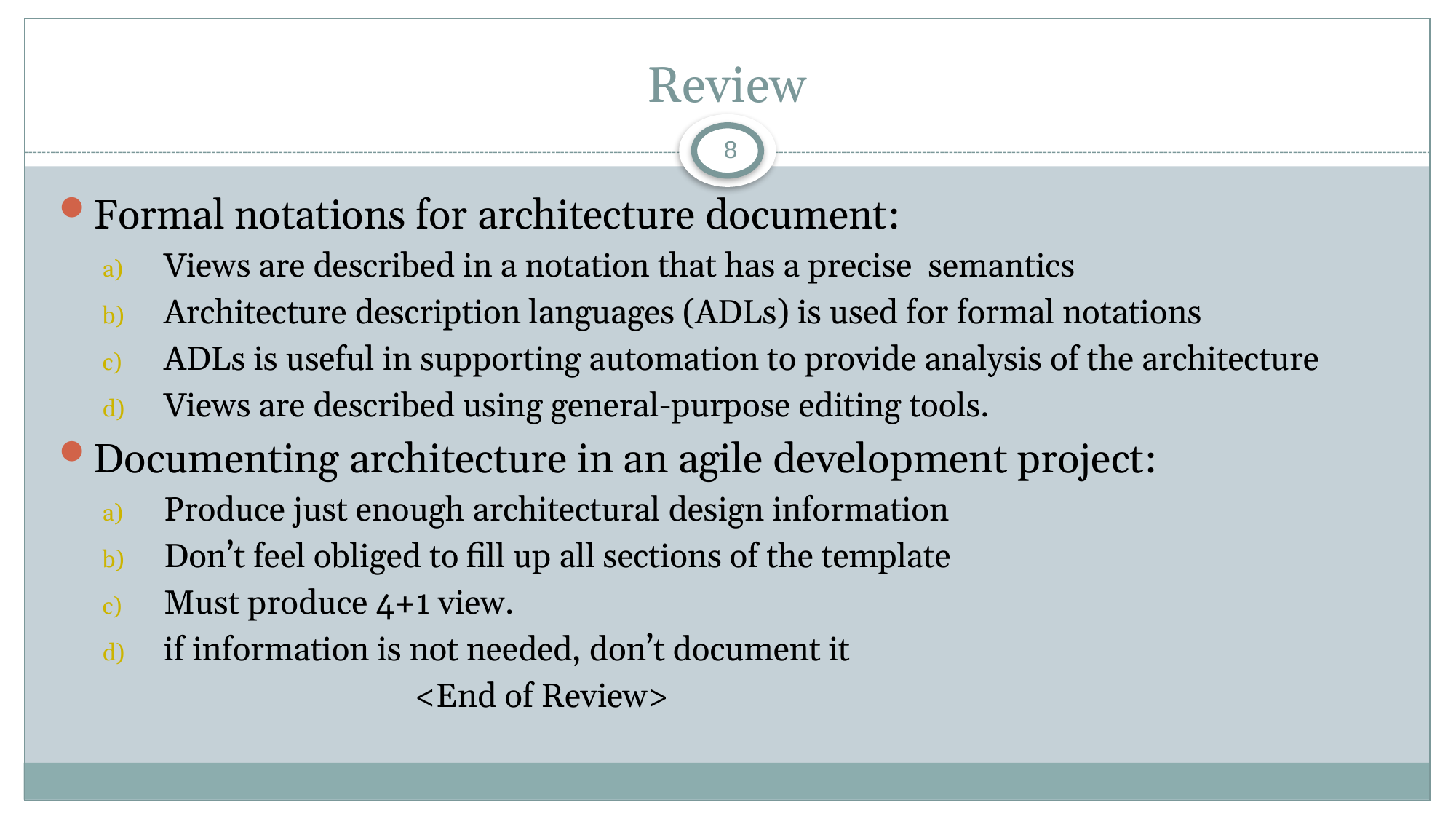

# Review
8
Formal notations for architecture document:
Views are described in a notation that has a precise  semantics
Architecture description languages (ADLs) is used for formal notations
ADLs is useful in supporting automation to provide analysis of the architecture
Views are described using general-purpose editing tools.
Documenting architecture in an agile development project:
Produce just enough architectural design information
Don’t feel obliged to fill up all sections of the template
Must produce 4+1 view.
if information is not needed, don’t document it
                                       <End of Review>